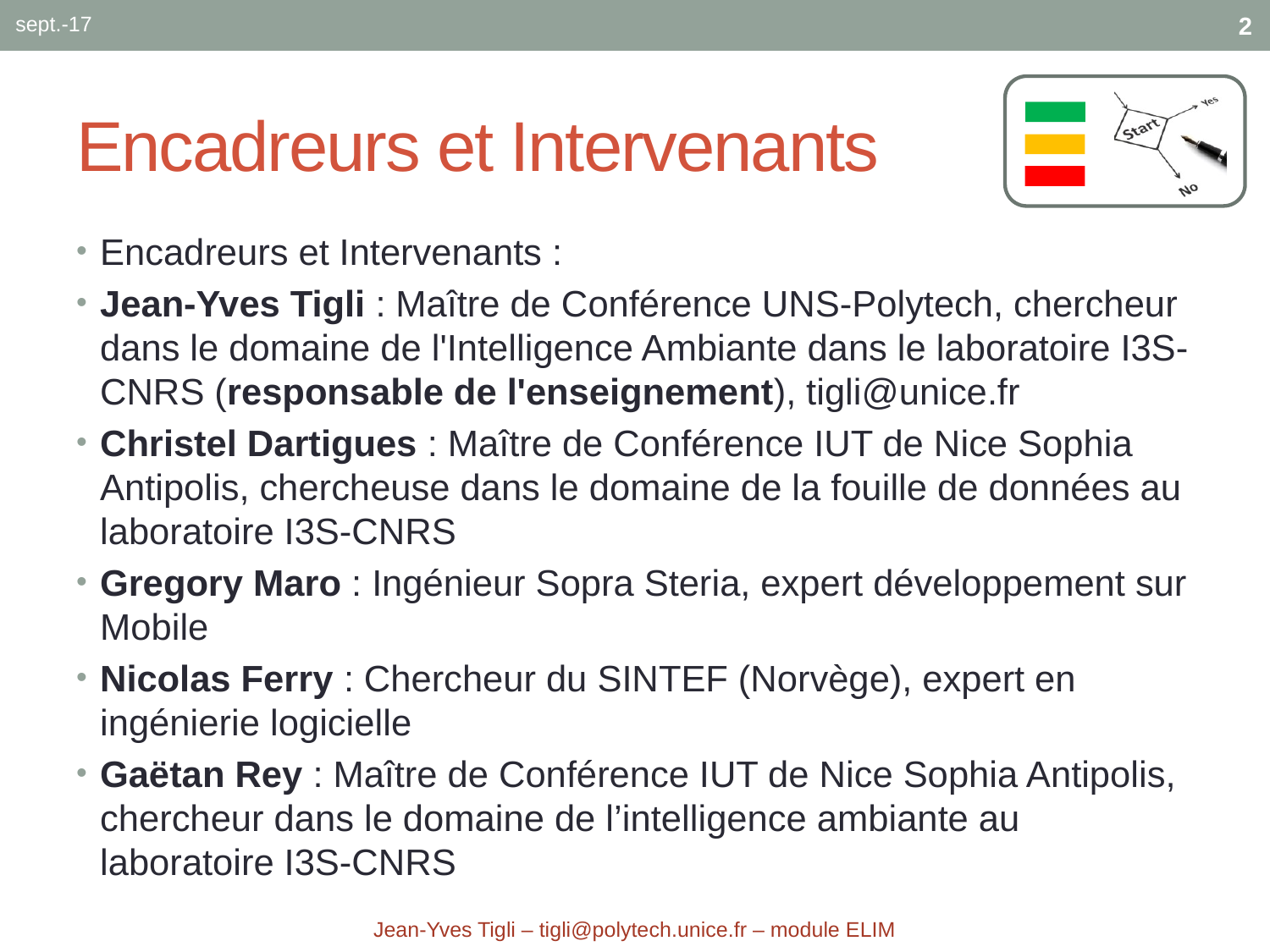

sept.-17
2
# Encadreurs et Intervenants
Encadreurs et Intervenants :
Jean-Yves Tigli : Maître de Conférence UNS-Polytech, chercheur dans le domaine de l'Intelligence Ambiante dans le laboratoire I3S-CNRS (responsable de l'enseignement), tigli@unice.fr
Christel Dartigues : Maître de Conférence IUT de Nice Sophia Antipolis, chercheuse dans le domaine de la fouille de données au laboratoire I3S-CNRS
Gregory Maro : Ingénieur Sopra Steria, expert développement sur Mobile
Nicolas Ferry : Chercheur du SINTEF (Norvège), expert en ingénierie logicielle
Gaëtan Rey : Maître de Conférence IUT de Nice Sophia Antipolis, chercheur dans le domaine de l’intelligence ambiante au laboratoire I3S-CNRS

Jean-Yves Tigli – tigli@polytech.unice.fr – module ELIM